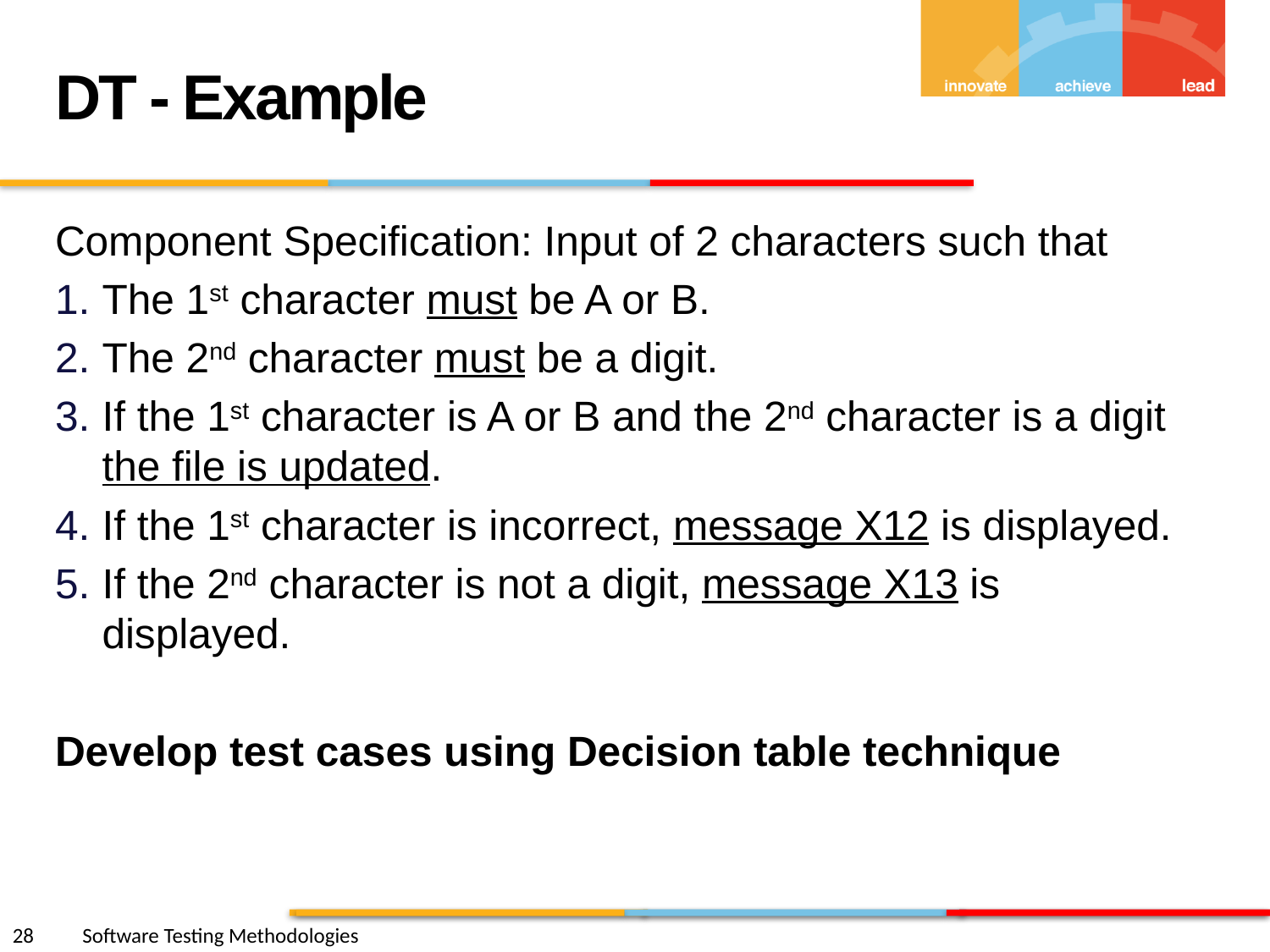

DT - Example
Component Specification: Input of 2 characters such that
The 1st character must be A or B.
The 2nd character must be a digit.
If the 1st character is A or B and the 2nd character is a digit the file is updated.
If the 1st character is incorrect, message X12 is displayed.
If the 2nd character is not a digit, message X13 is displayed.

Develop test cases using Decision table technique